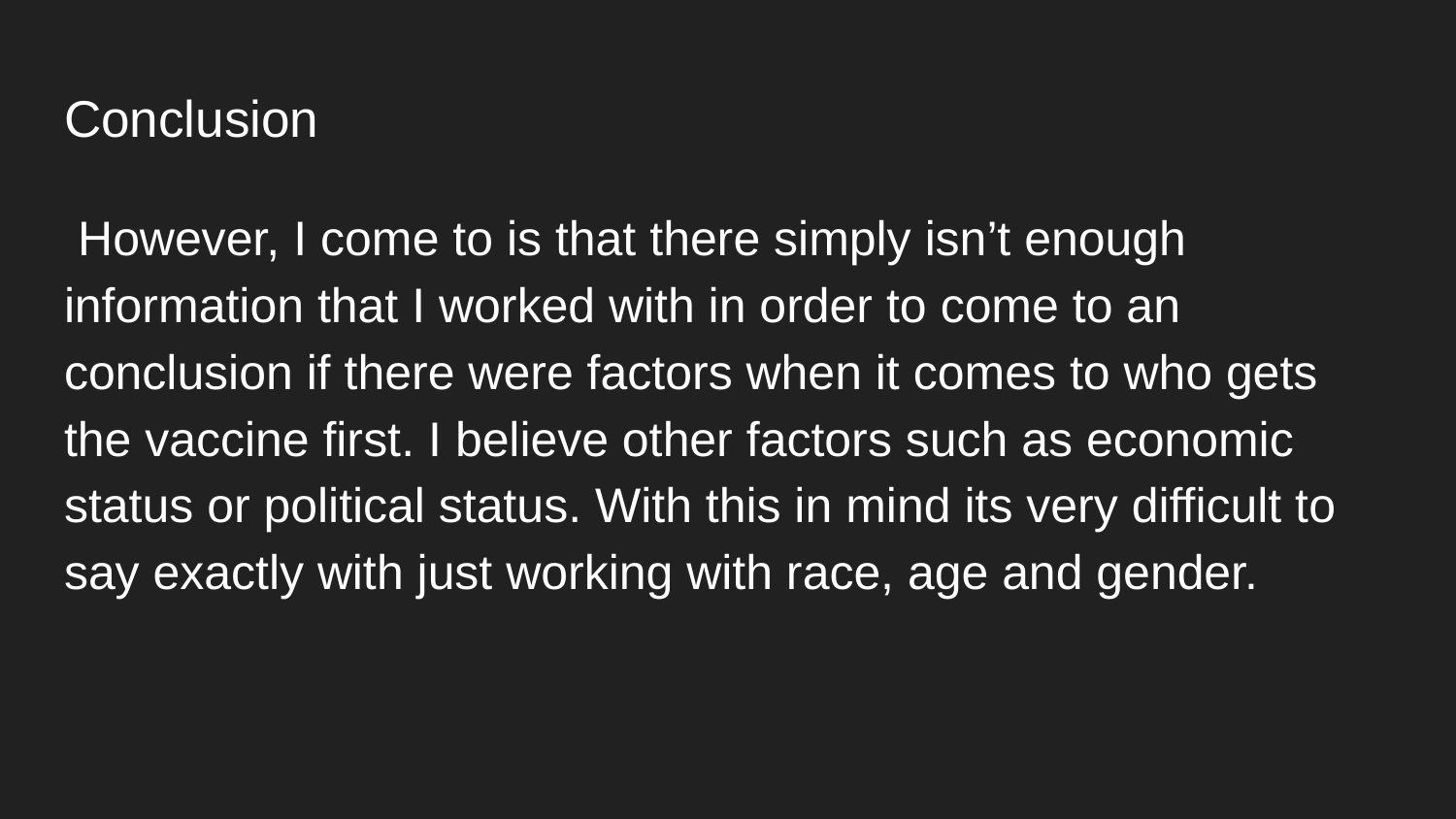

# Conclusion
 However, I come to is that there simply isn’t enough information that I worked with in order to come to an conclusion if there were factors when it comes to who gets the vaccine first. I believe other factors such as economic status or political status. With this in mind its very difficult to say exactly with just working with race, age and gender.